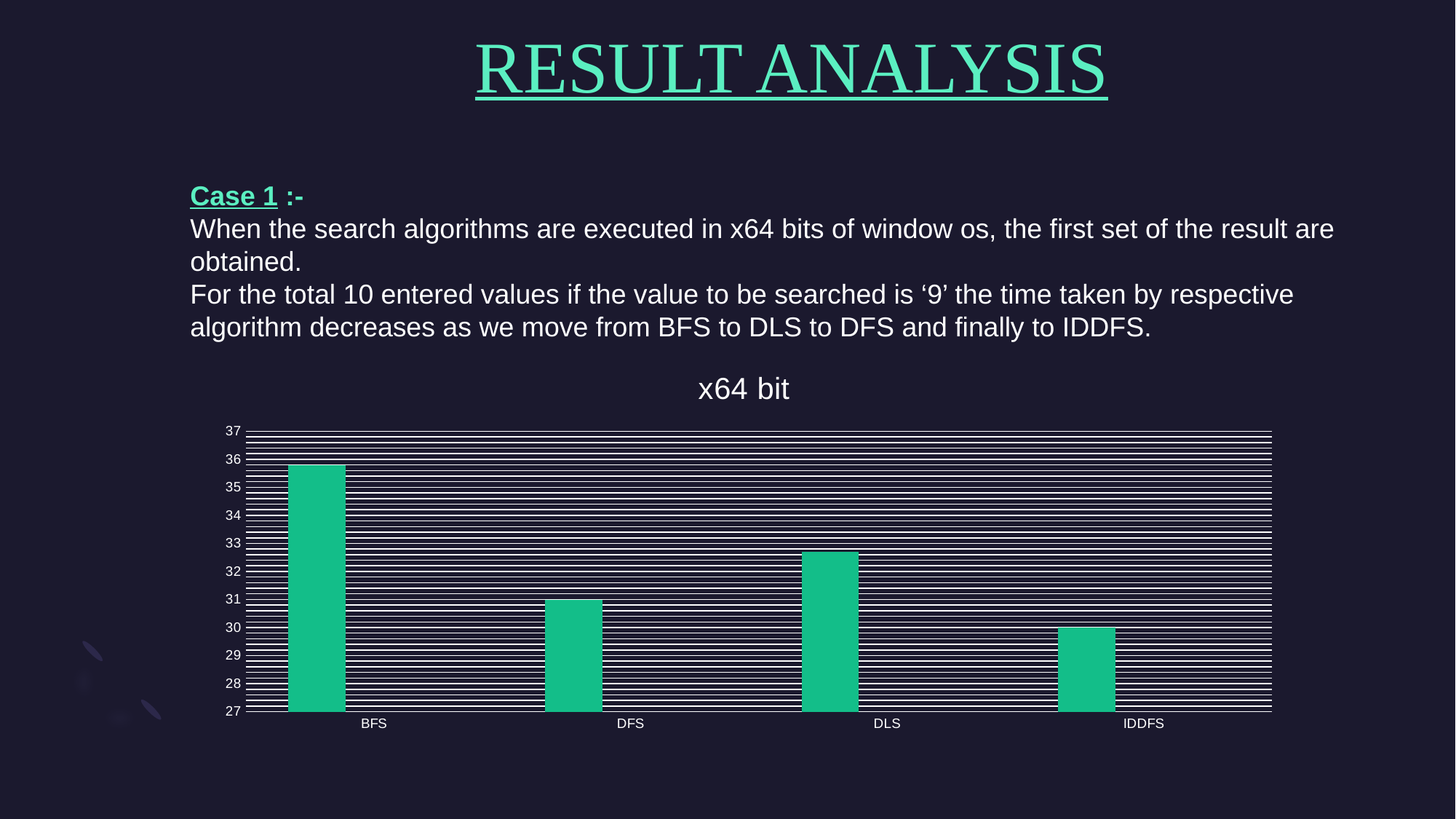

RESULT ANALYSIS
#
Case 1 :-
When the search algorithms are executed in x64 bits of window os, the first set of the result are obtained.
For the total 10 entered values if the value to be searched is ‘9’ the time taken by respective algorithm decreases as we move from BFS to DLS to DFS and finally to IDDFS.

### Chart: x64 bit

| Category | BFS | Column2 | Column1 |
|---|---|---|---|
| BFS | 35.8 | None | None |
| DFS | 30.98 | None | None |
| DLS | 32.7 | None | None |
| IDDFS | 29.99 | None | None |